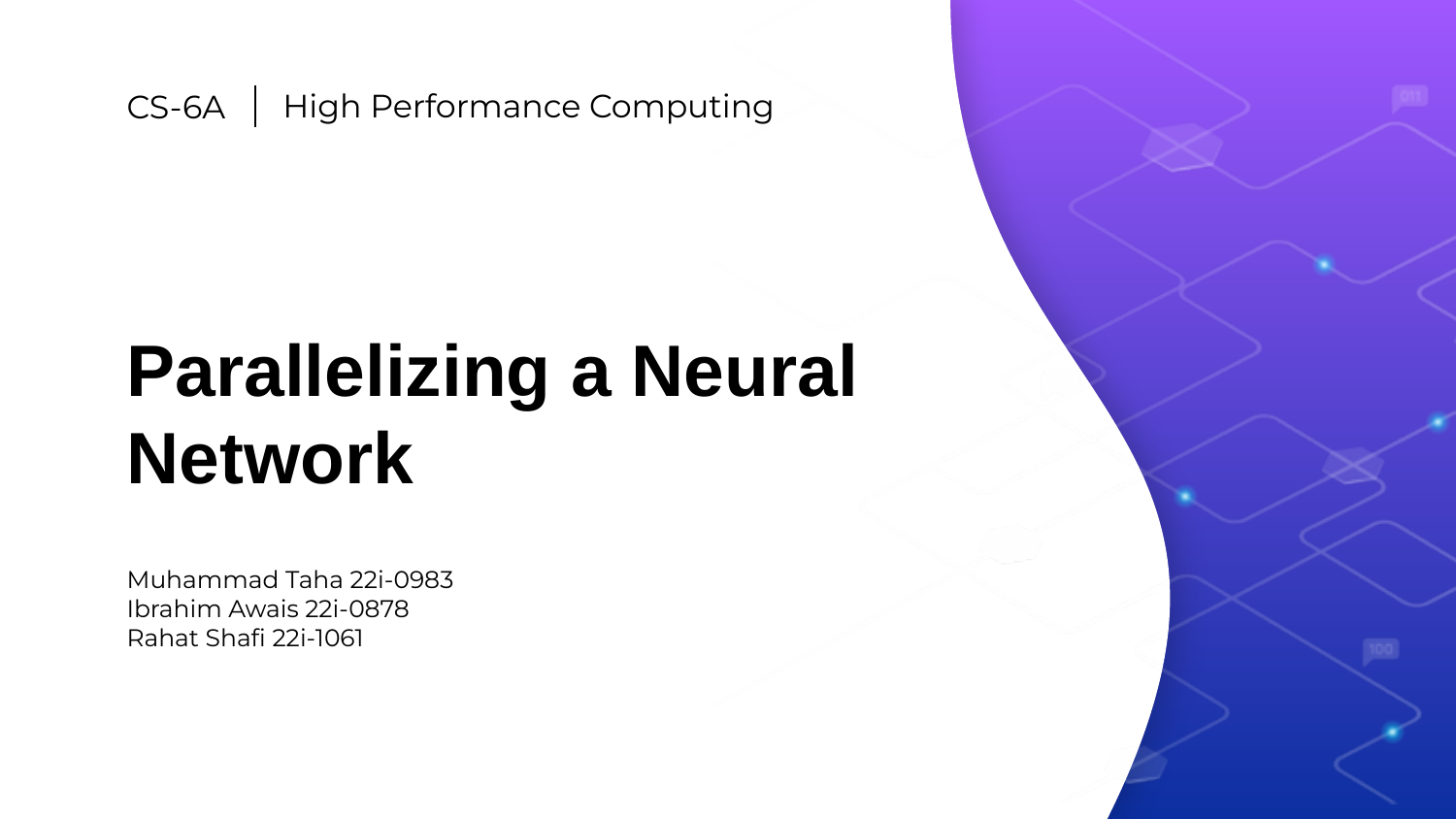

High Performance Computing
CS-6A
# Parallelizing a Neural Network
Muhammad Taha 22i-0983
Ibrahim Awais 22i-0878
Rahat Shafi 22i-1061